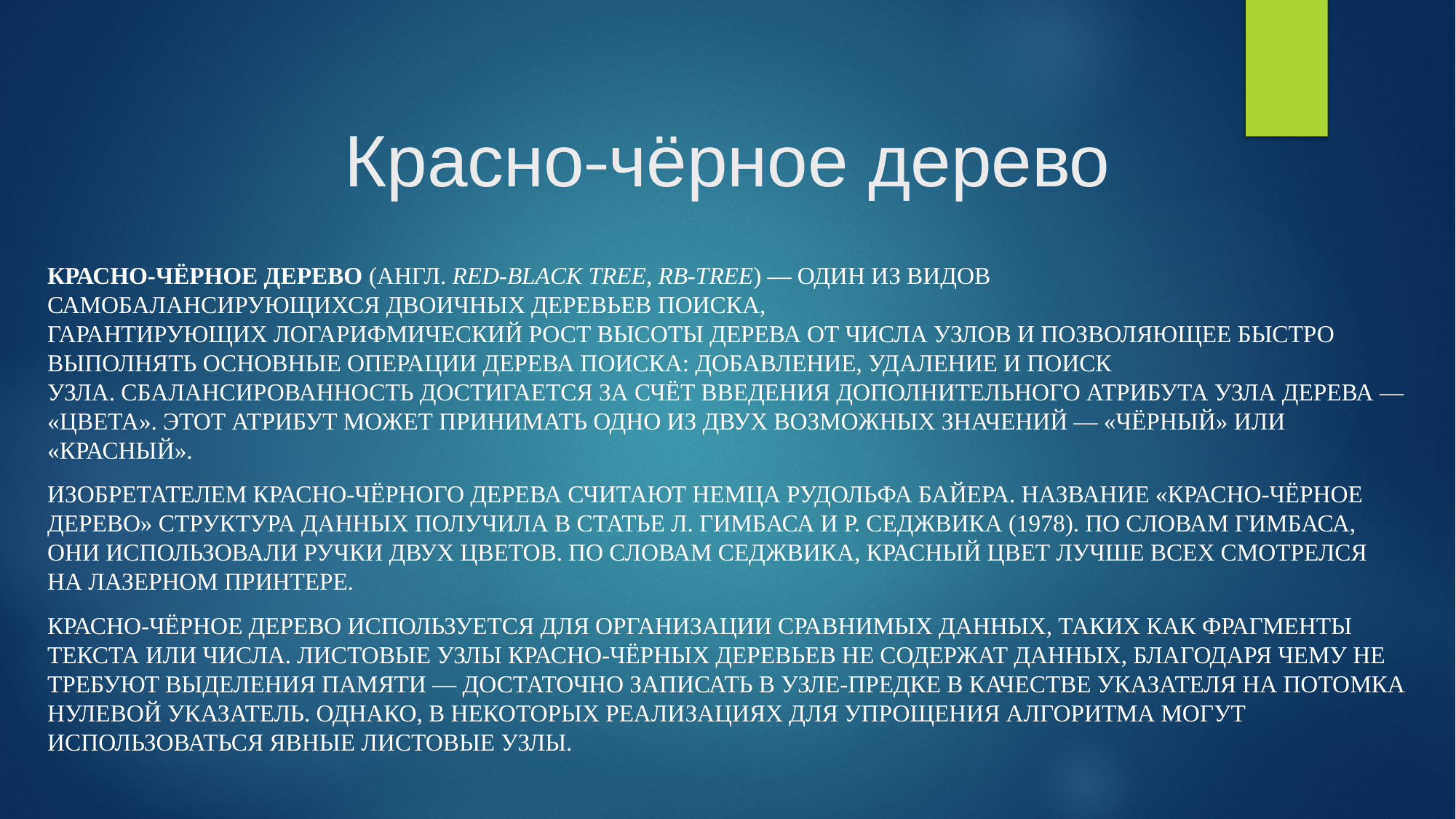

# Красно-чёрное дерево
Красно-чёрное дерево (англ. Red-black tree, RB-Tree) — один из видов самобалансирующихся двоичных деревьев поиска, гарантирующих логарифмический рост высоты дерева от числа узлов и позволяющее быстро выполнять основные операции дерева поиска: добавление, удаление и поиск узла. Сбалансированность достигается за счёт введения дополнительного атрибута узла дерева — «цвета». Этот атрибут может принимать одно из двух возможных значений — «чёрный» или «красный».
Изобретателем красно-чёрного дерева считают немца Рудольфа Байера. Название «красно-чёрное дерево» структура данных получила в статье Л. Гимбаса и Р. Седжвика (1978). По словам Гимбаса, они использовали ручки двух цветов. По словам Седжвика, красный цвет лучше всех смотрелся на лазерном принтере.
Красно-чёрное дерево используется для организации сравнимых данных, таких как фрагменты текста или числа. Листовые узлы красно-чёрных деревьев не содержат данных, благодаря чему не требуют выделения памяти — достаточно записать в узле-предке в качестве указателя на потомка нулевой указатель. Однако, в некоторых реализациях для упрощения алгоритма могут использоваться явные листовые узлы.